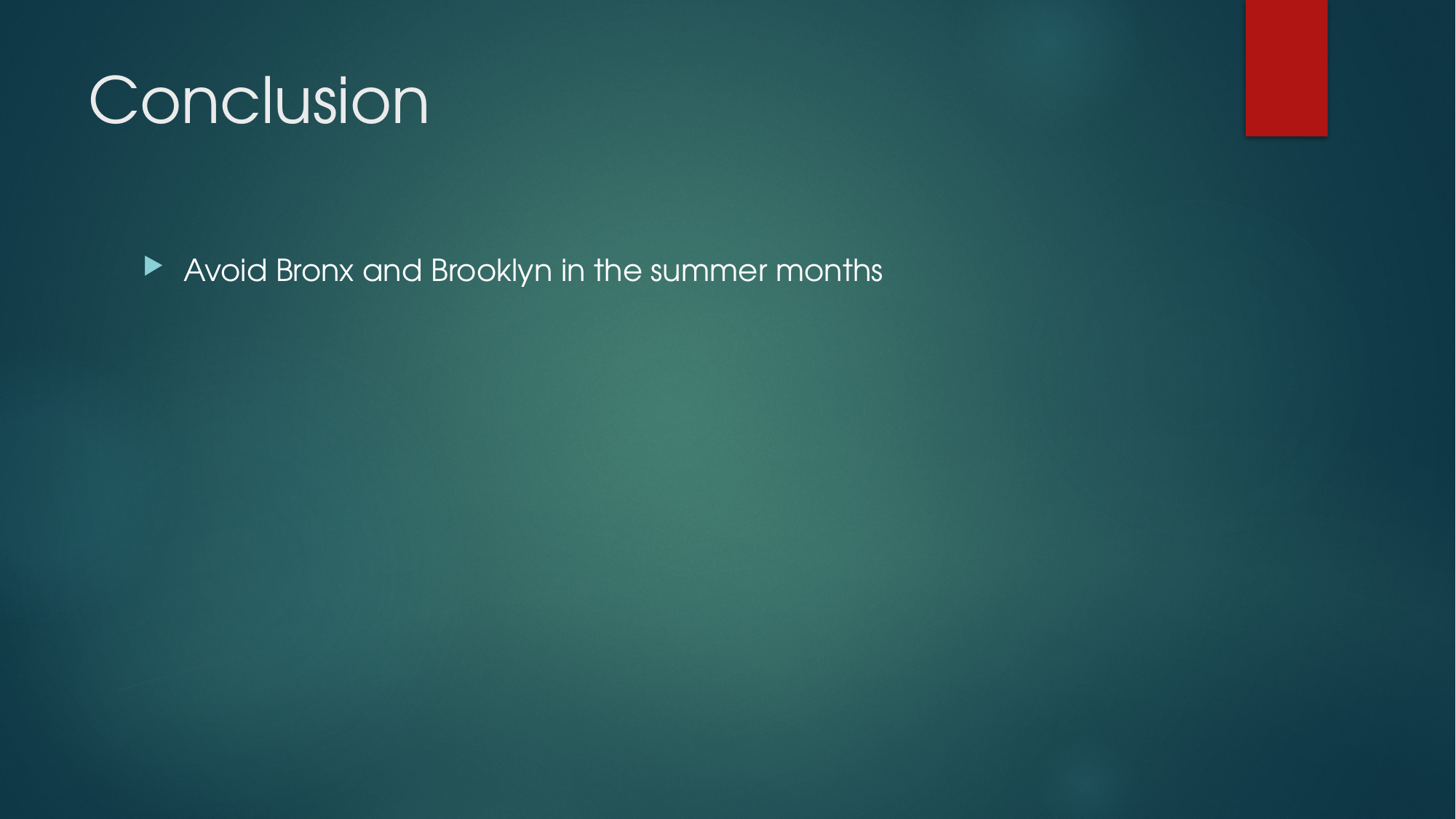

# Conclusion
Avoid Bronx and Brooklyn in the summer months